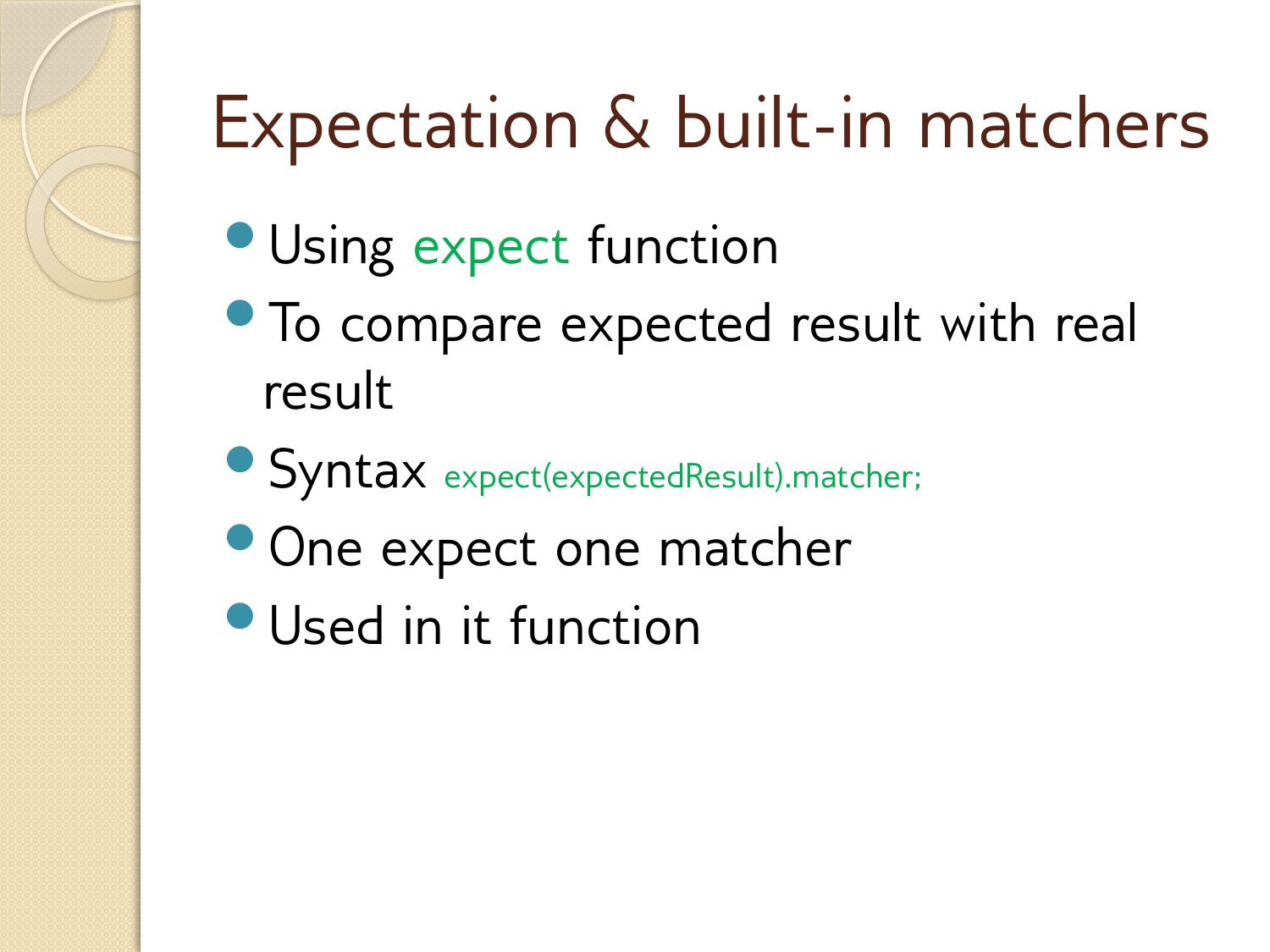

# Expectation & built-in matchers
Using expect function
To compare expected result with real result
Syntax expect(expectedResult).matcher;
One expect one matcher
Used in it function